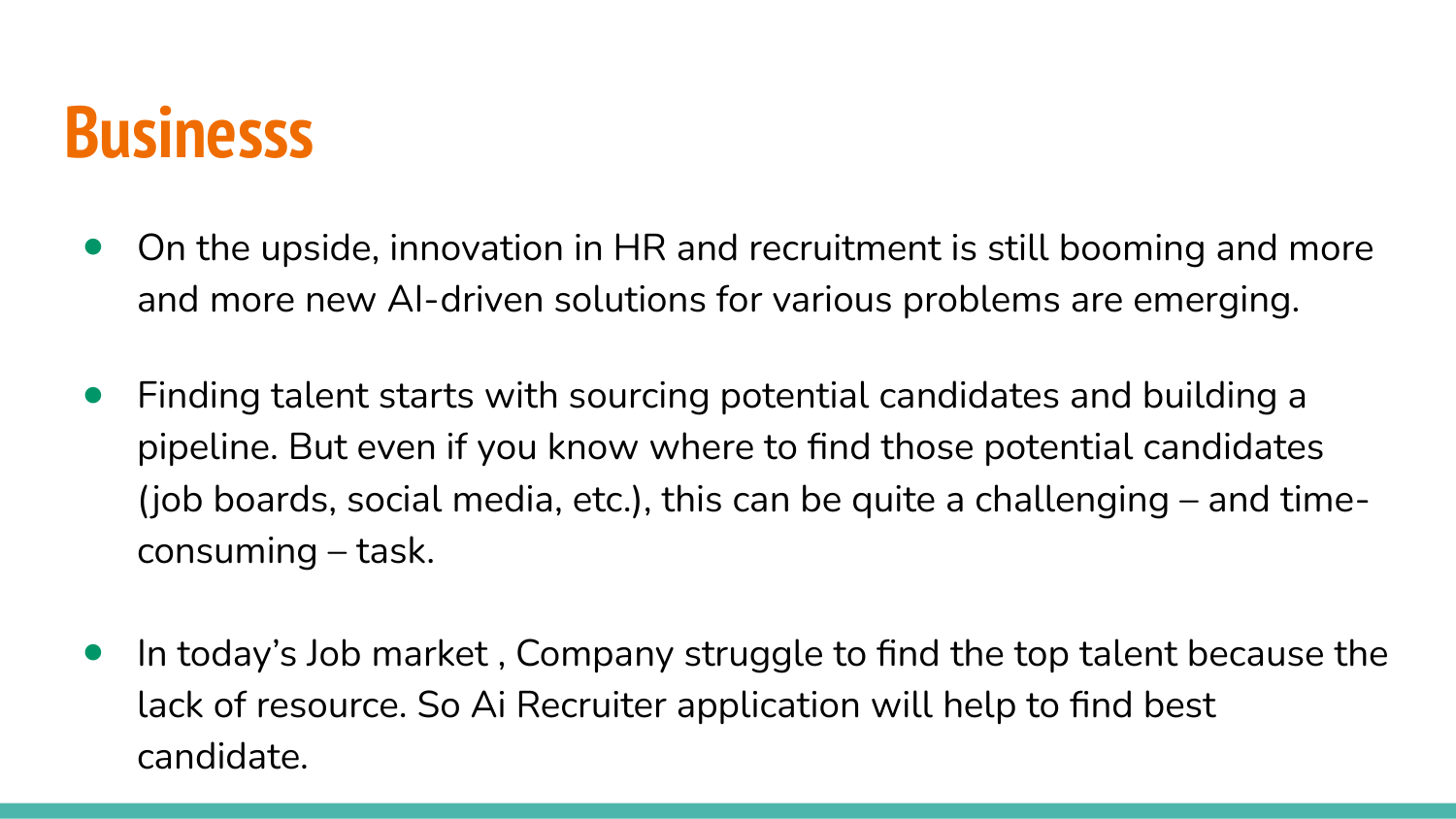

# Businesss
On the upside, innovation in HR and recruitment is still booming and more and more new AI-driven solutions for various problems are emerging.
Finding talent starts with sourcing potential candidates and building a pipeline. But even if you know where to find those potential candidates (job boards, social media, etc.), this can be quite a challenging – and time-consuming – task.
In today’s Job market , Company struggle to find the top talent because the lack of resource. So Ai Recruiter application will help to find best candidate.